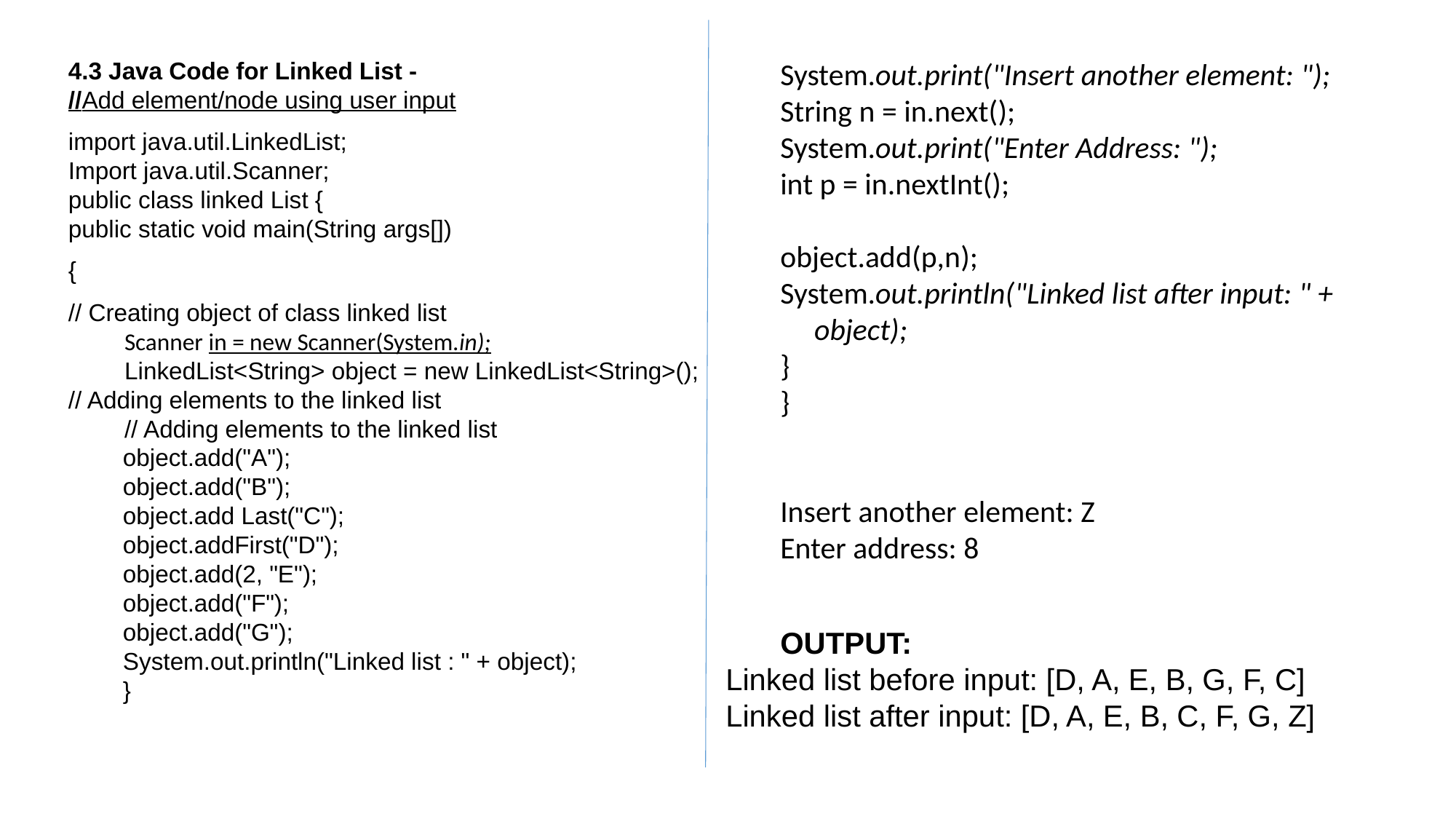

4.3 Java Code for Linked List -
//Add element/node using user input
import java.util.LinkedList;
Import java.util.Scanner;
public class linked List {
public static void main(String args[])
{
// Creating object of class linked list
	Scanner in = new Scanner(System.in);
	LinkedList<String> object = new LinkedList<String>();
// Adding elements to the linked list
	// Adding elements to the linked list
object.add("A");
object.add("B");
object.add Last("C");
object.addFirst("D");
object.add(2, "E");
object.add("F");
object.add("G");
System.out.println("Linked list : " + object);
}

System.out.print("Insert another element: ");
String n = in.next();
System.out.print("Enter Address: ");
int p = in.nextInt();

object.add(p,n);
System.out.println("Linked list after input: " + object);
}
}

Insert another element: Z
Enter address: 8

OUTPUT:
Linked list before input: [D, A, E, B, G, F, C]
Linked list after input: [D, A, E, B, C, F, G, Z]